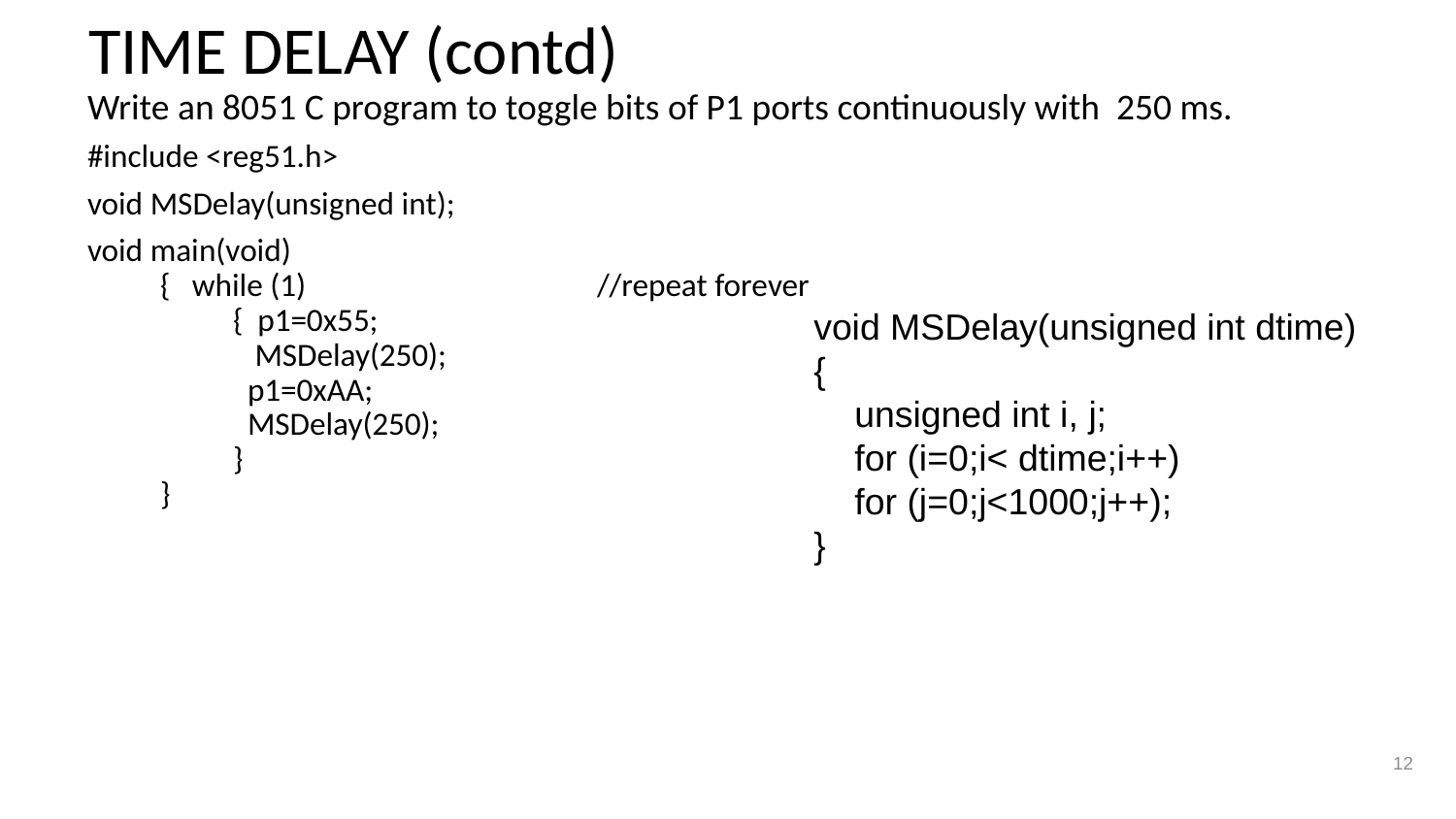

# TIME DELAY (contd)
Write an 8051 C program to toggle bits of P1 ports continuously with  250 ms.
#include <reg51.h>
void MSDelay(unsigned int);
void main(void)
{   while (1)  		//repeat forever
{  p1=0x55;
   MSDelay(250);
  p1=0xAA;
  MSDelay(250);
}
}
void MSDelay(unsigned int dtime)
{
    unsigned int i, j;
    for (i=0;i< dtime;i++)
    for (j=0;j<1000;j++);
}

12